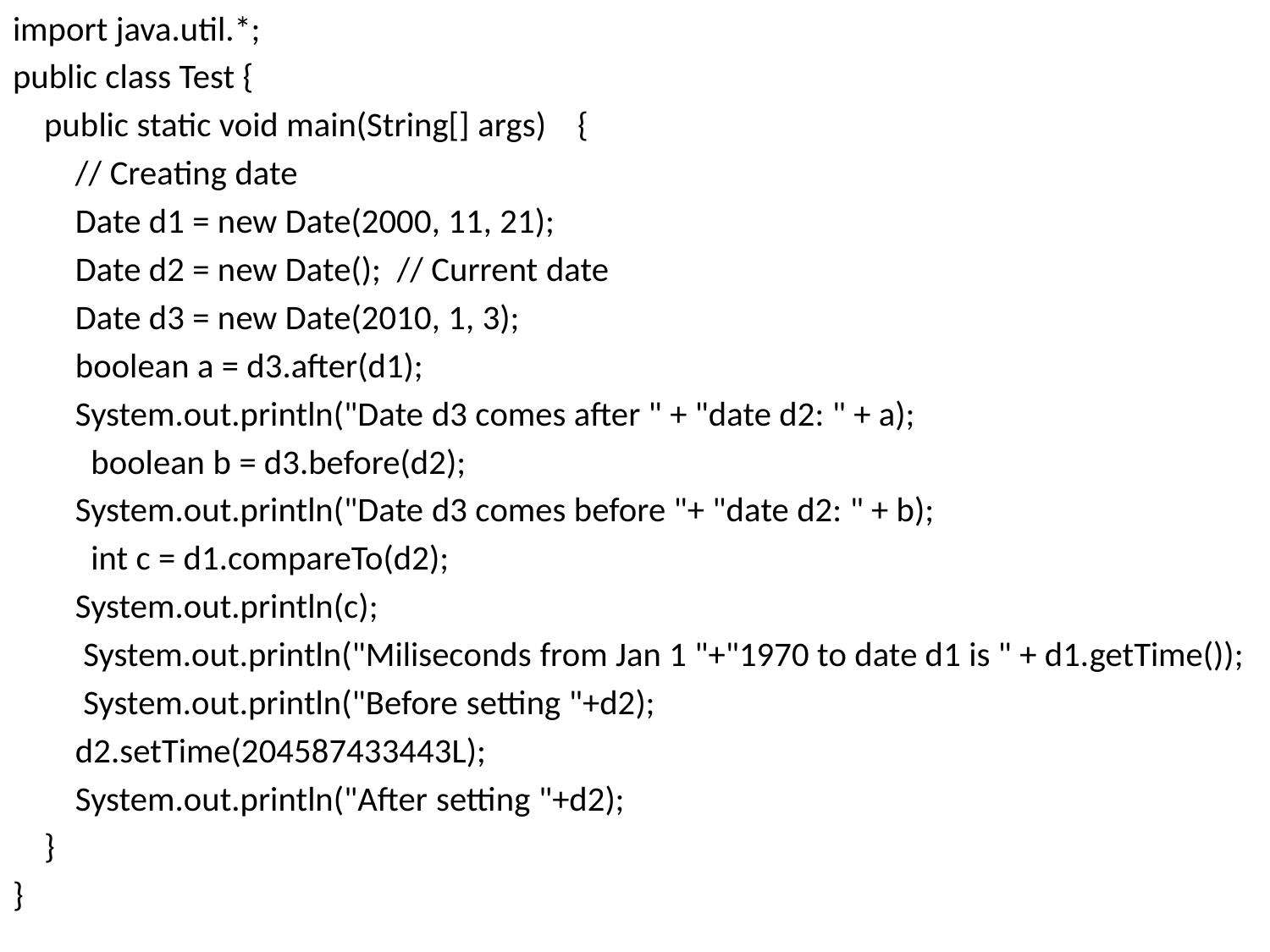

import java.util.*;
public class Test {
    public static void main(String[] args)    {
        // Creating date
        Date d1 = new Date(2000, 11, 21);
        Date d2 = new Date();  // Current date
        Date d3 = new Date(2010, 1, 3);
        boolean a = d3.after(d1);
        System.out.println("Date d3 comes after " + "date d2: " + a);
          boolean b = d3.before(d2);
        System.out.println("Date d3 comes before "+ "date d2: " + b);
          int c = d1.compareTo(d2);
        System.out.println(c);
         System.out.println("Miliseconds from Jan 1 "+"1970 to date d1 is " + d1.getTime());
         System.out.println("Before setting "+d2);
        d2.setTime(204587433443L);
        System.out.println("After setting "+d2);
    }
}